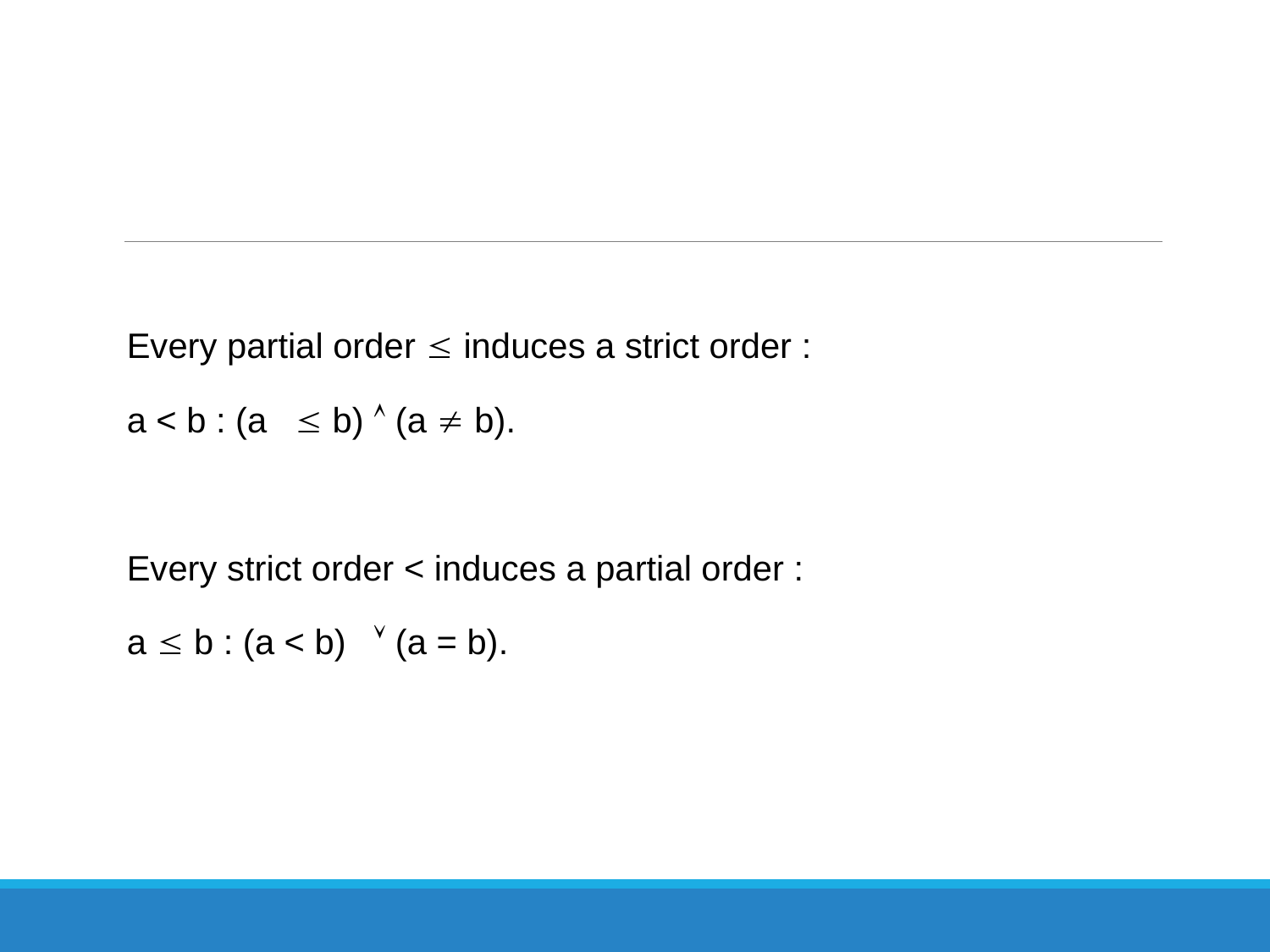

#
Every partial order ≤ induces a strict order :
a < b : (a  ≤ b) ∧ (a ≠ b).

Every strict order < induces a partial order :
a ≤ b : (a < b)  ∨ (a = b).